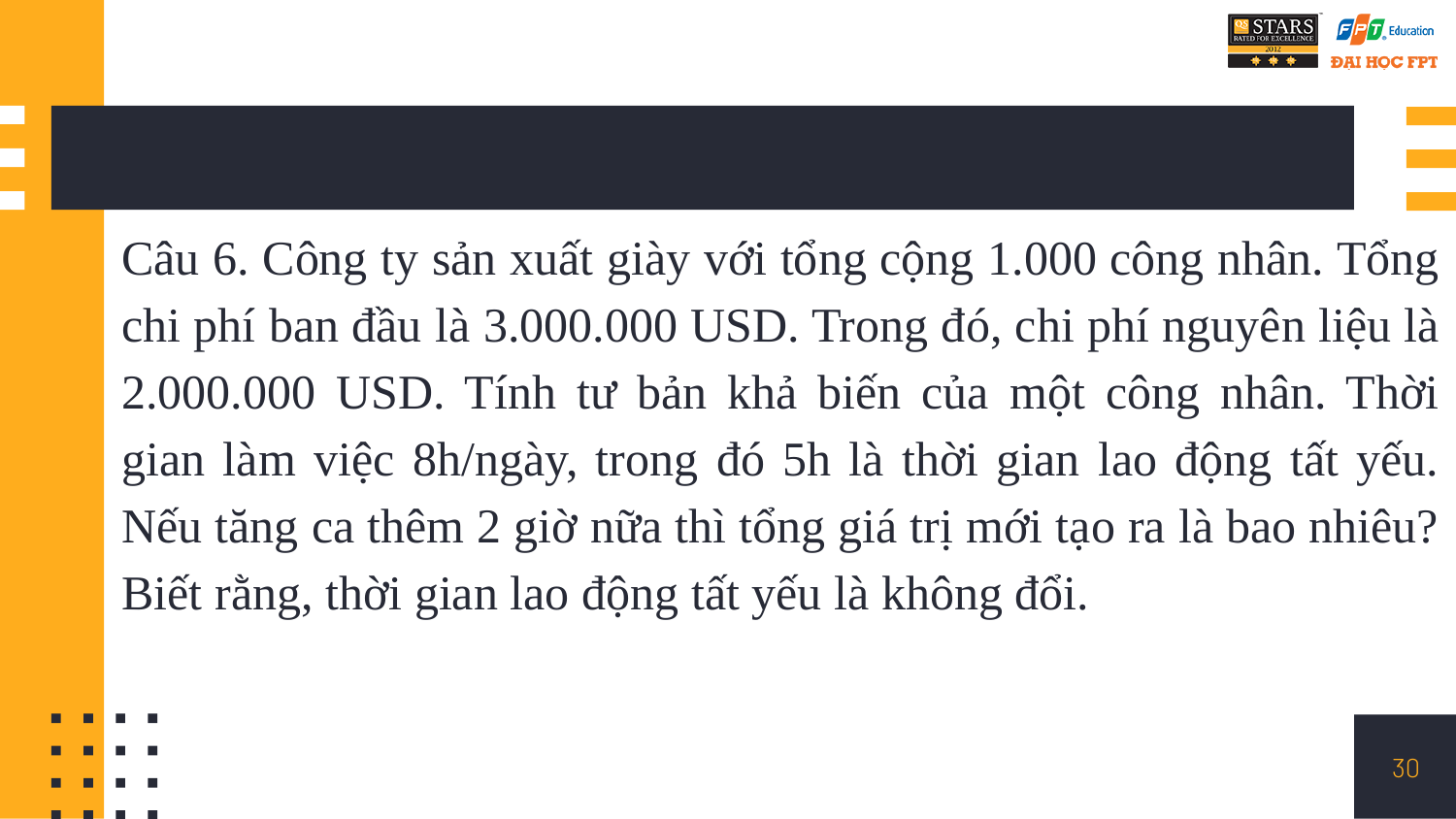

Câu 6. Công ty sản xuất giày với tổng cộng 1.000 công nhân. Tổng chi phí ban đầu là 3.000.000 USD. Trong đó, chi phí nguyên liệu là 2.000.000 USD. Tính tư bản khả biến của một công nhân. Thời gian làm việc 8h/ngày, trong đó 5h là thời gian lao động tất yếu. Nếu tăng ca thêm 2 giờ nữa thì tổng giá trị mới tạo ra là bao nhiêu? Biết rằng, thời gian lao động tất yếu là không đổi.

30